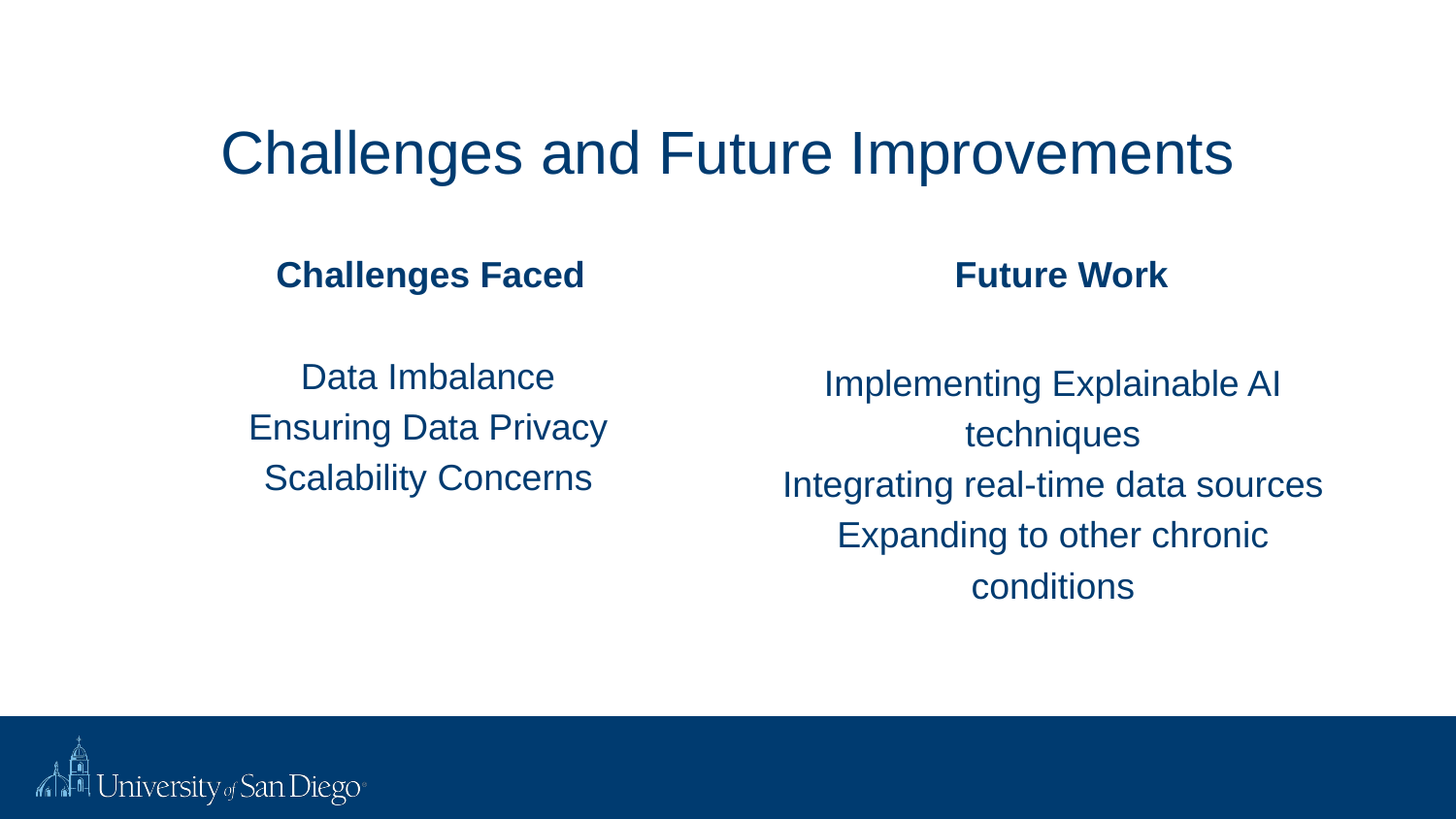

# Challenges and Future Improvements
Challenges Faced
Future Work

Data Imbalance
Ensuring Data Privacy
Scalability Concerns
Implementing Explainable AI techniques
Integrating real-time data sources
Expanding to other chronic conditions